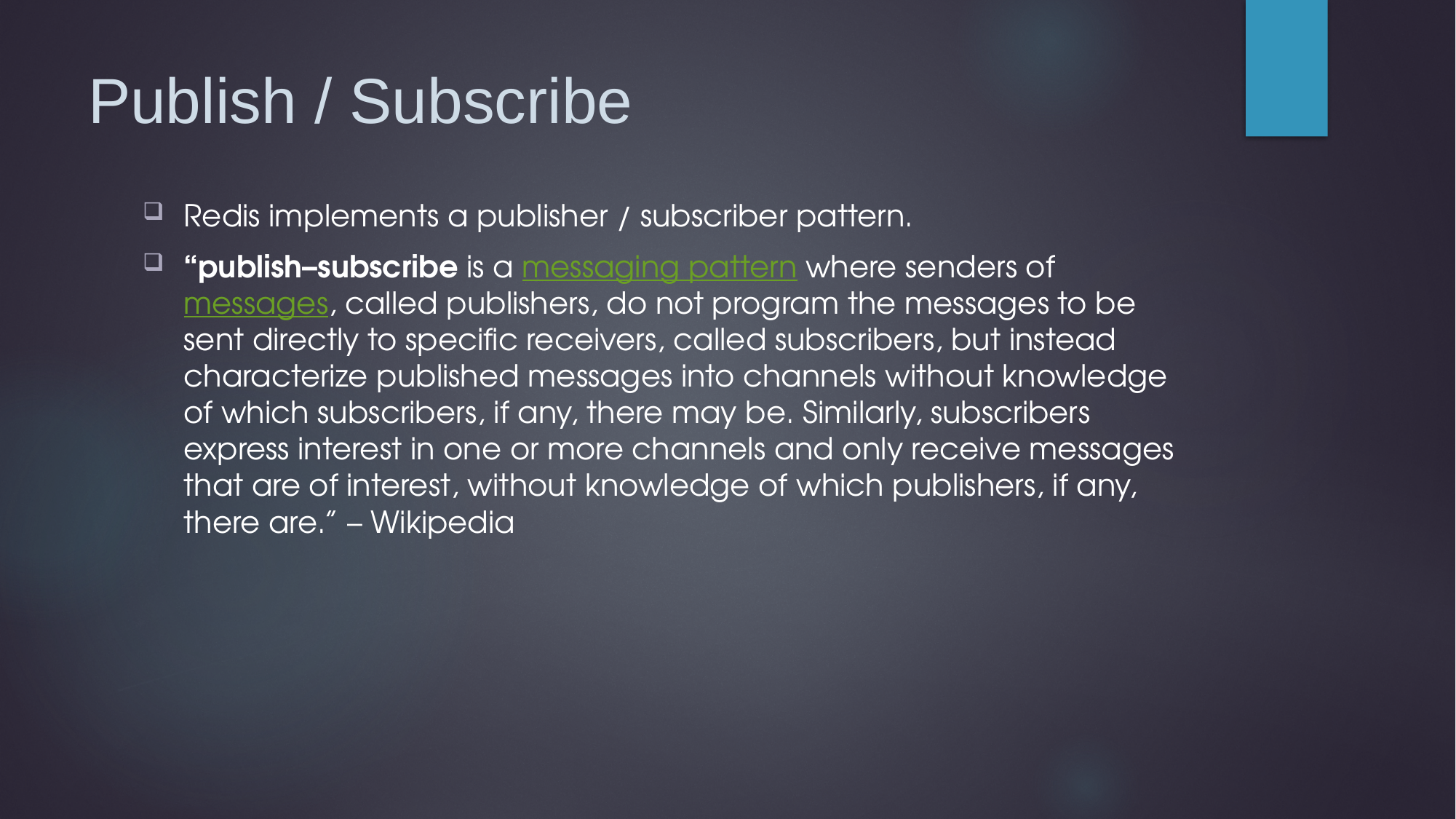

# Publish / Subscribe
Redis implements a publisher / subscriber pattern.
“publish–subscribe is a messaging pattern where senders of messages, called publishers, do not program the messages to be sent directly to specific receivers, called subscribers, but instead characterize published messages into channels without knowledge of which subscribers, if any, there may be. Similarly, subscribers express interest in one or more channels and only receive messages that are of interest, without knowledge of which publishers, if any, there are.” – Wikipedia